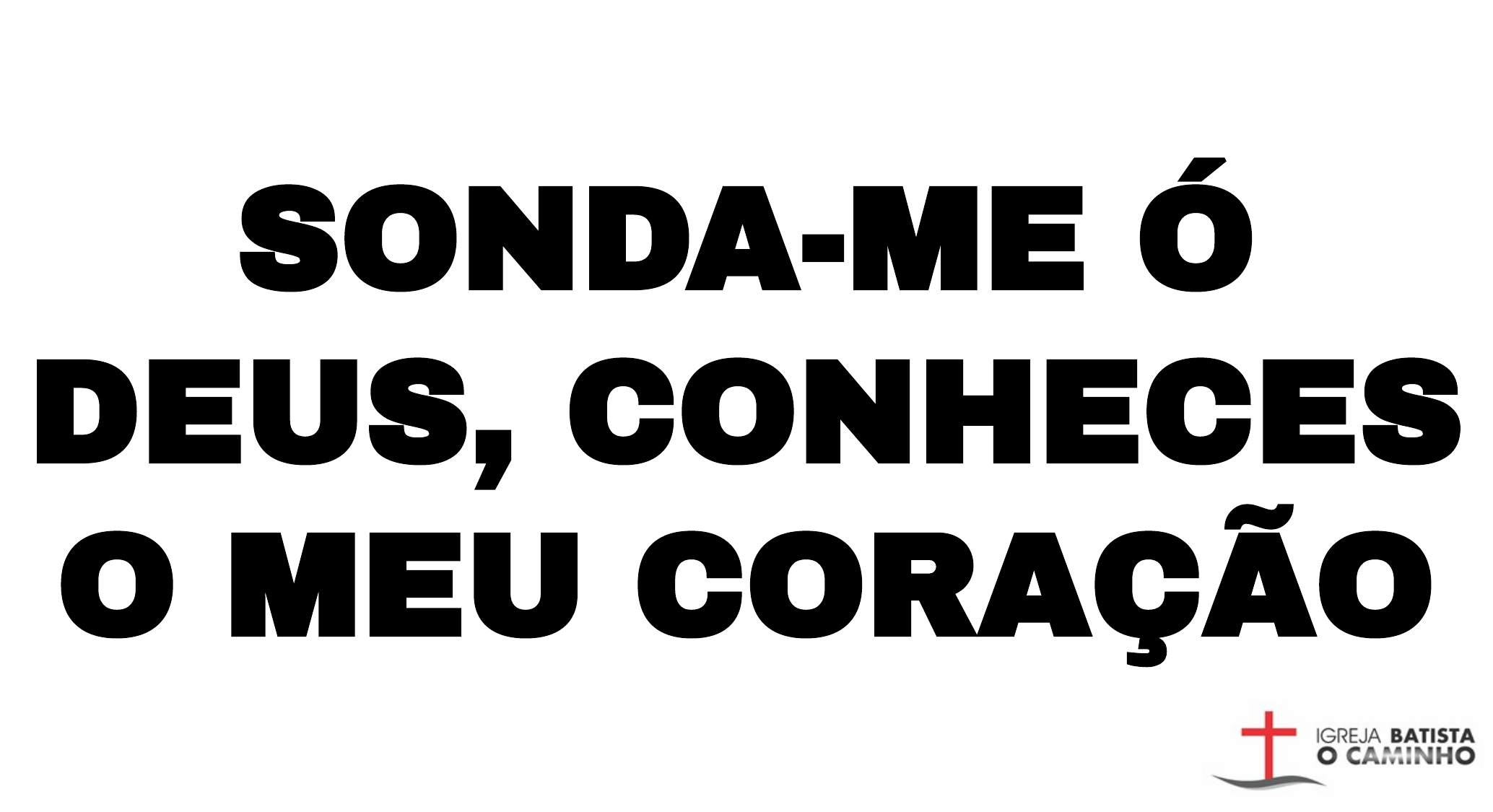

SONDA-ME Ó DEUS, CONHECES O MEU CORAÇÃO